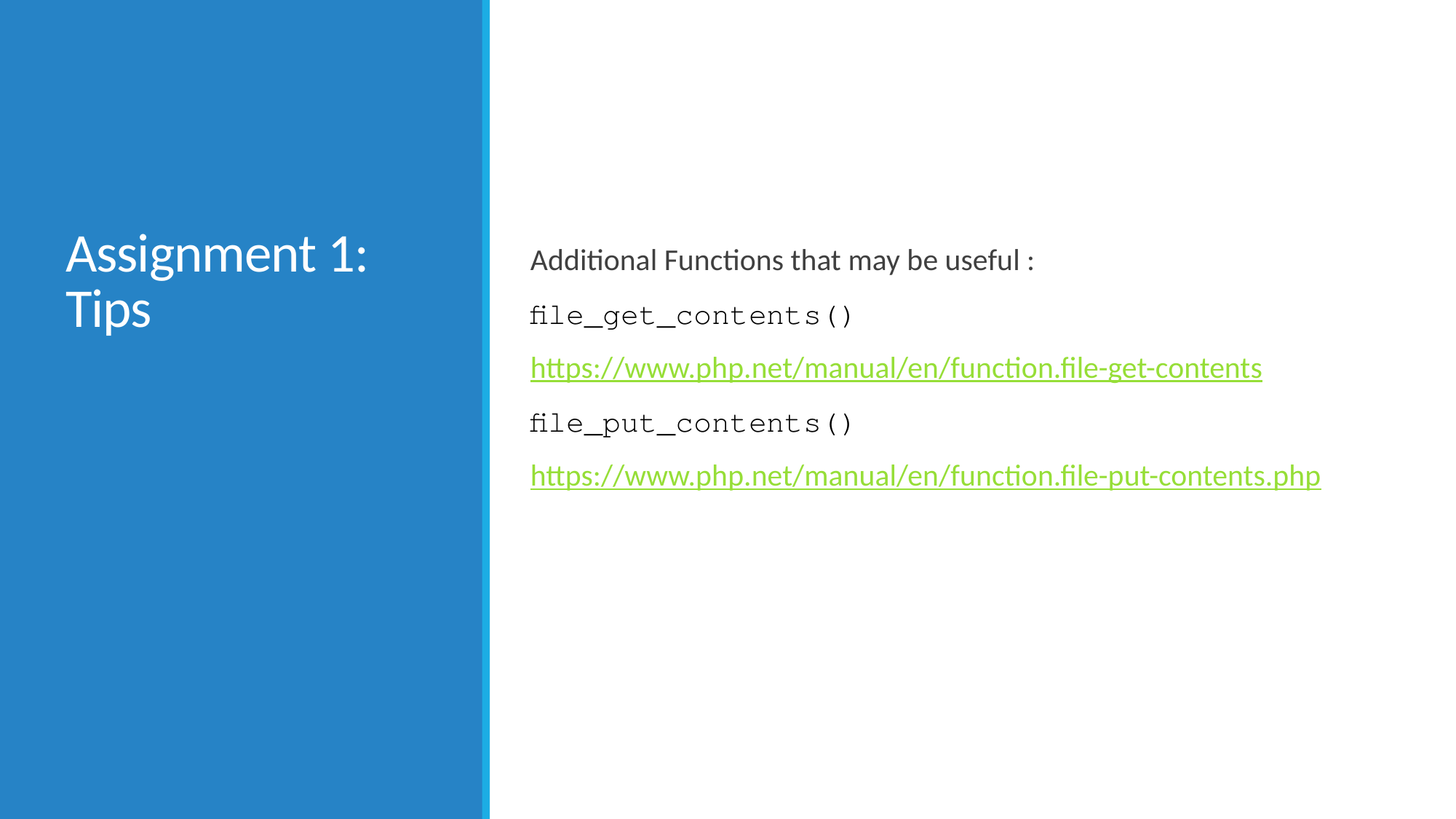

# Assignment 1: Tips
Additional Functions that may be useful :
file_get_contents()
https://www.php.net/manual/en/function.file-get-contents
file_put_contents()
https://www.php.net/manual/en/function.file-put-contents.php